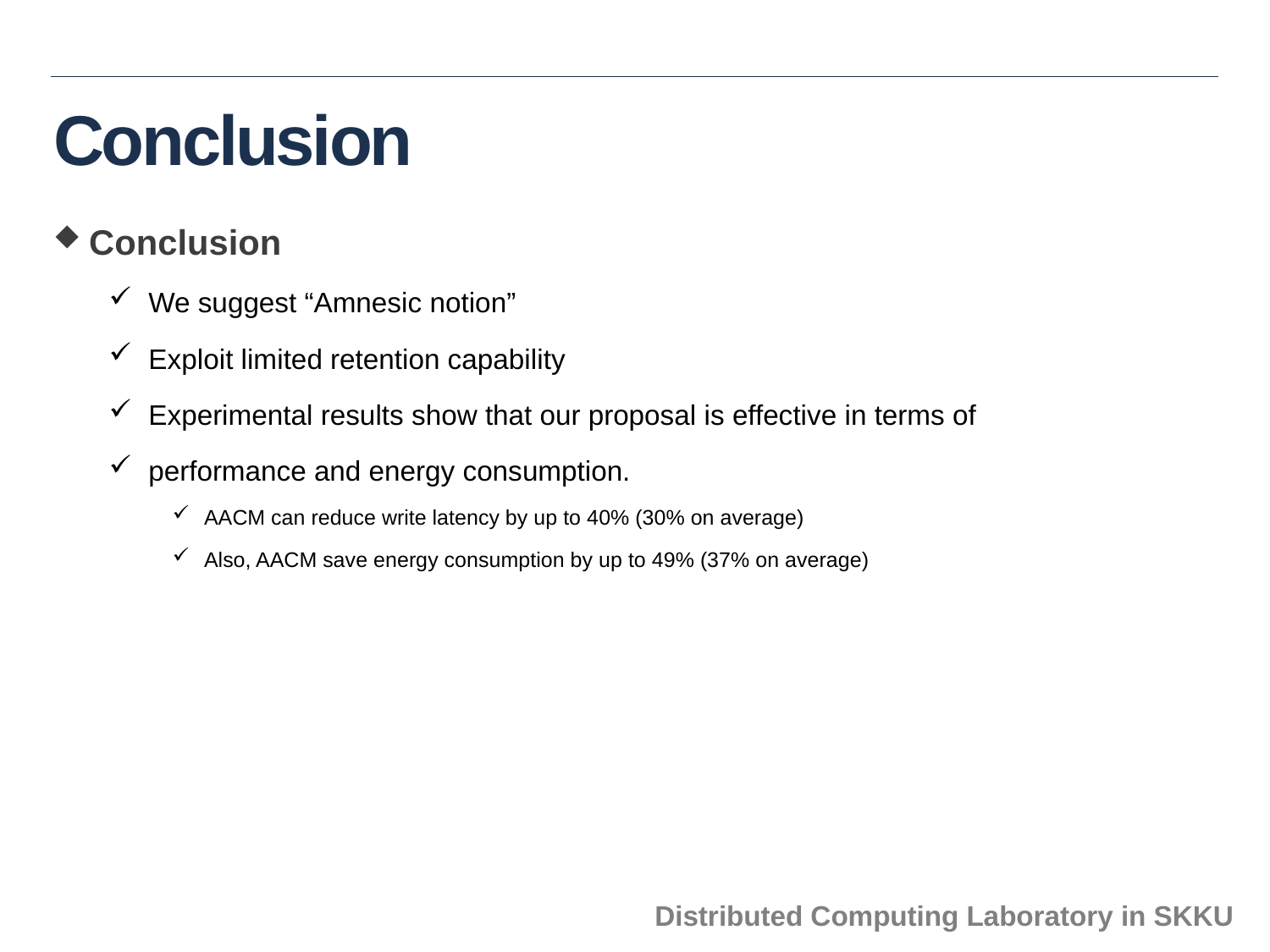

# Conclusion
 Conclusion
We suggest “Amnesic notion”
Exploit limited retention capability
Experimental results show that our proposal is effective in terms of
performance and energy consumption.
AACM can reduce write latency by up to 40% (30% on average)
Also, AACM save energy consumption by up to 49% (37% on average)
Distributed Computing Laboratory in SKKU